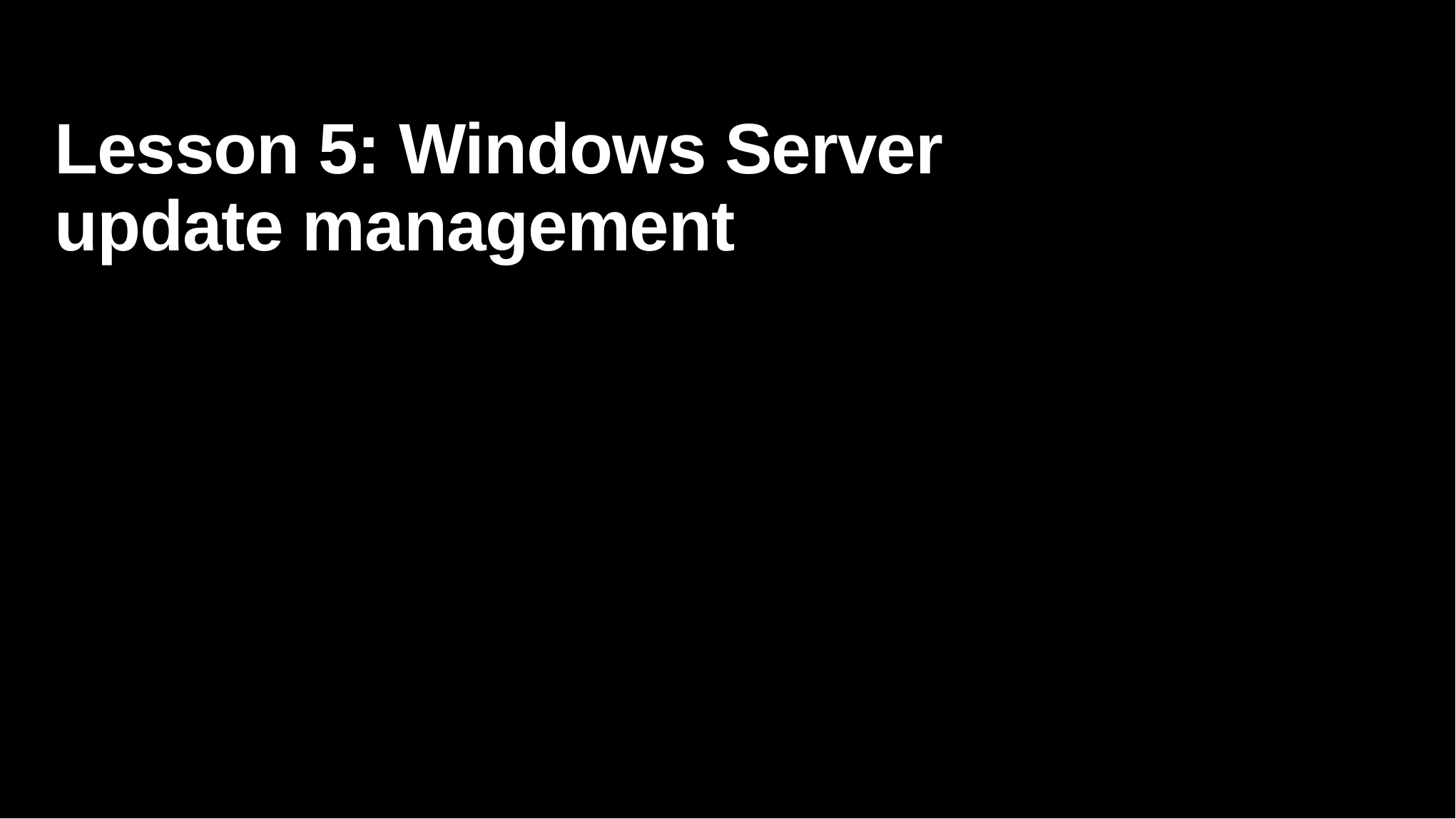

# Lesson 5: Windows Server update management